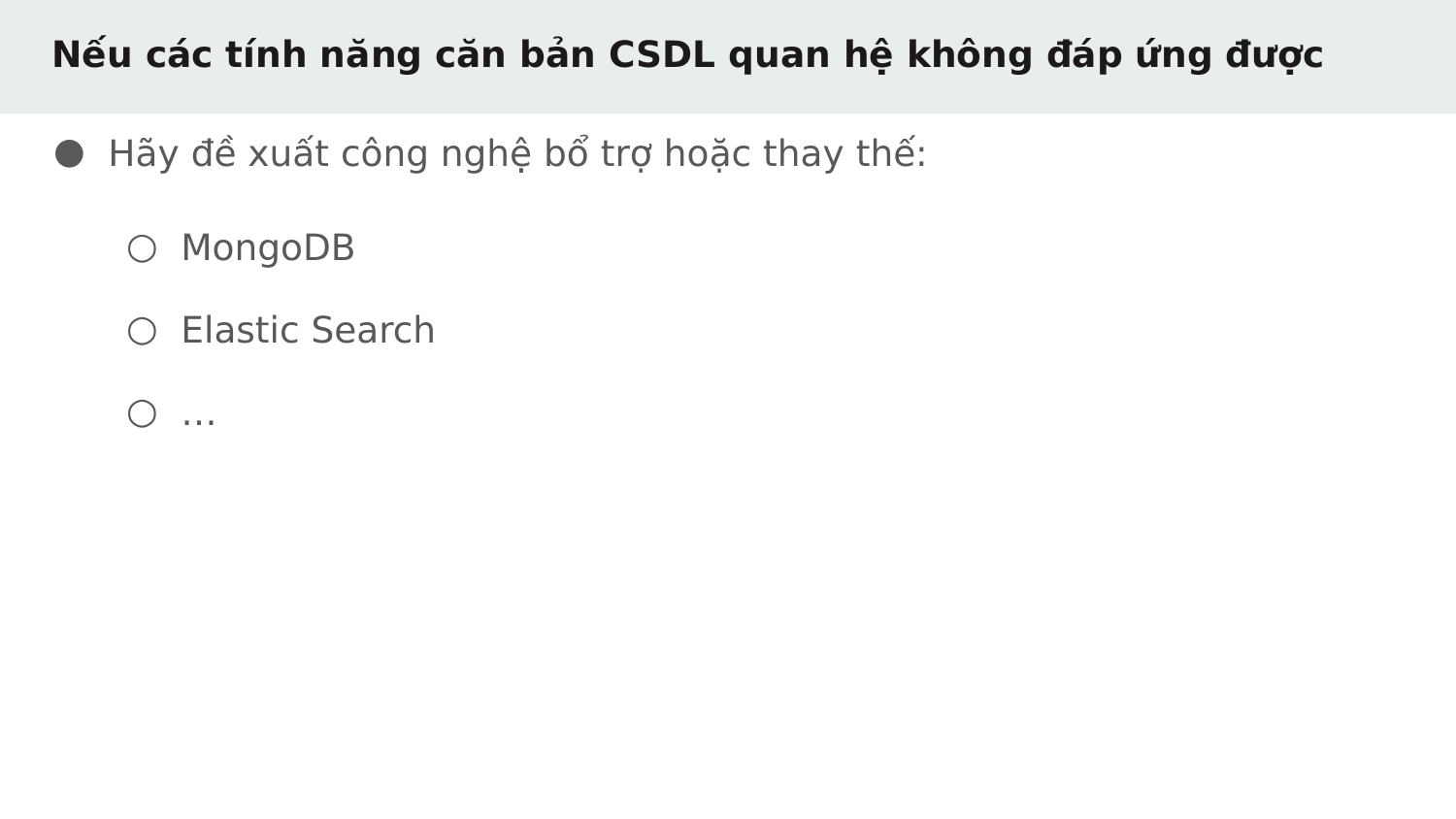

# Nếu các tính năng căn bản CSDL quan hệ không đáp ứng được
Hãy đề xuất công nghệ bổ trợ hoặc thay thế:
MongoDB
Elastic Search
…